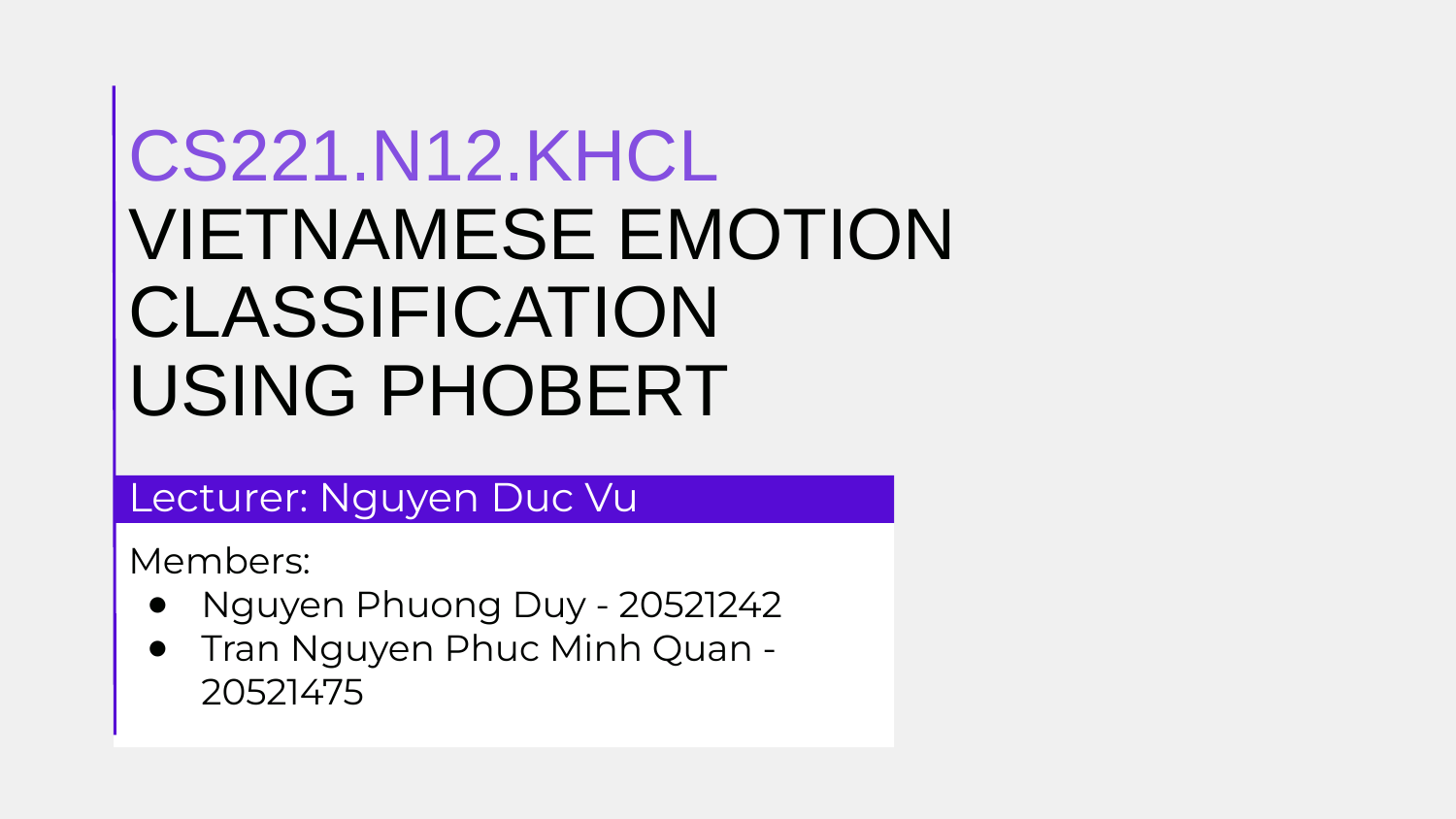

# CS221.N12.KHCL VIETNAMESE EMOTION CLASSIFICATION
USING PHOBERT
Lecturer: Nguyen Duc Vu
Members:
Nguyen Phuong Duy - 20521242
Tran Nguyen Phuc Minh Quan - 20521475